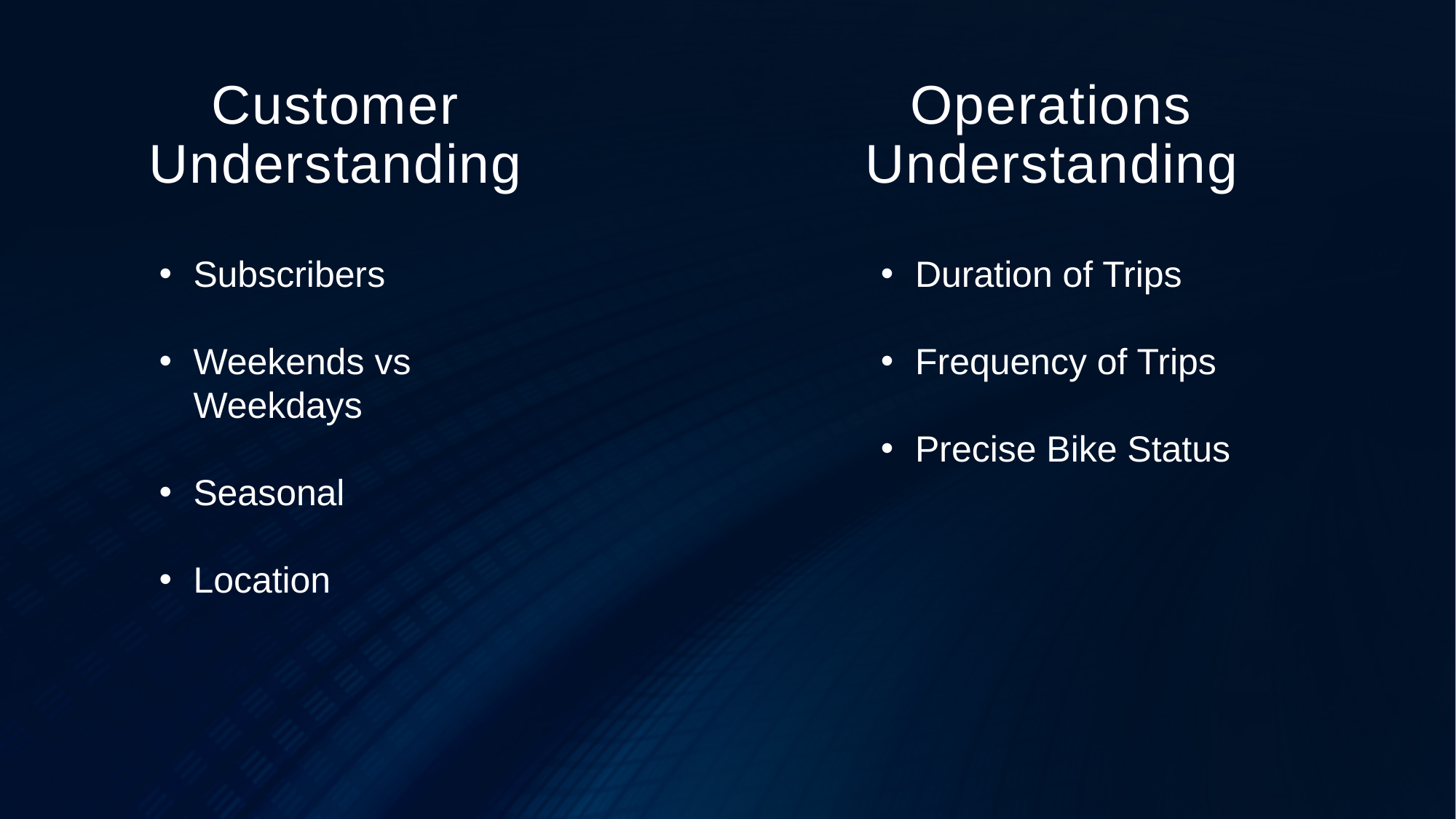

# Customer Understanding
Operations Understanding
Subscribers

Weekends vs Weekdays

Seasonal

Location

Duration of Trips

Frequency of Trips

Precise Bike Status